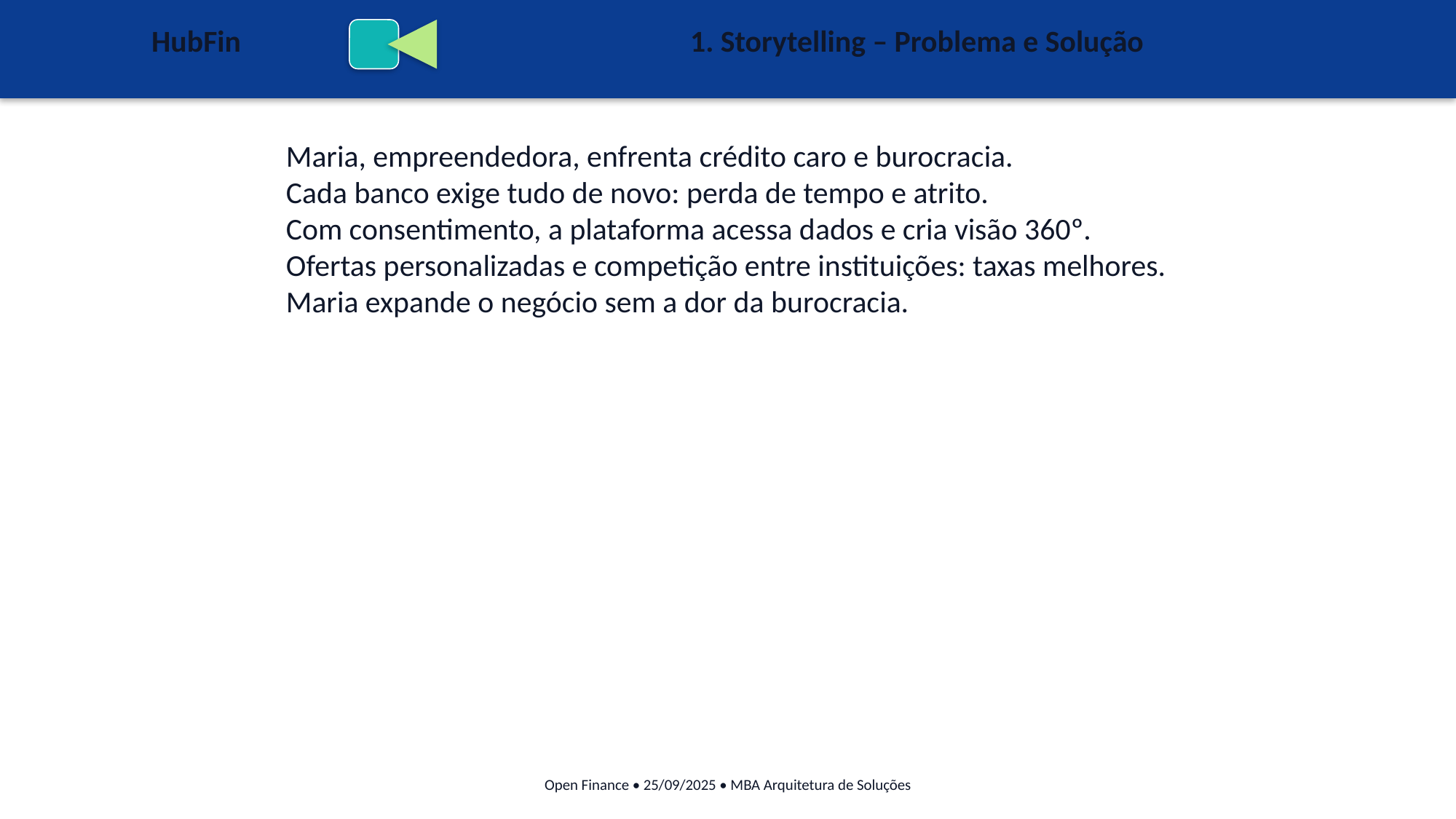

HubFin
1. Storytelling – Problema e Solução

Maria, empreendedora, enfrenta crédito caro e burocracia.
Cada banco exige tudo de novo: perda de tempo e atrito.
Com consentimento, a plataforma acessa dados e cria visão 360º.
Ofertas personalizadas e competição entre instituições: taxas melhores.
Maria expande o negócio sem a dor da burocracia.
Open Finance • 25/09/2025 • MBA Arquitetura de Soluções